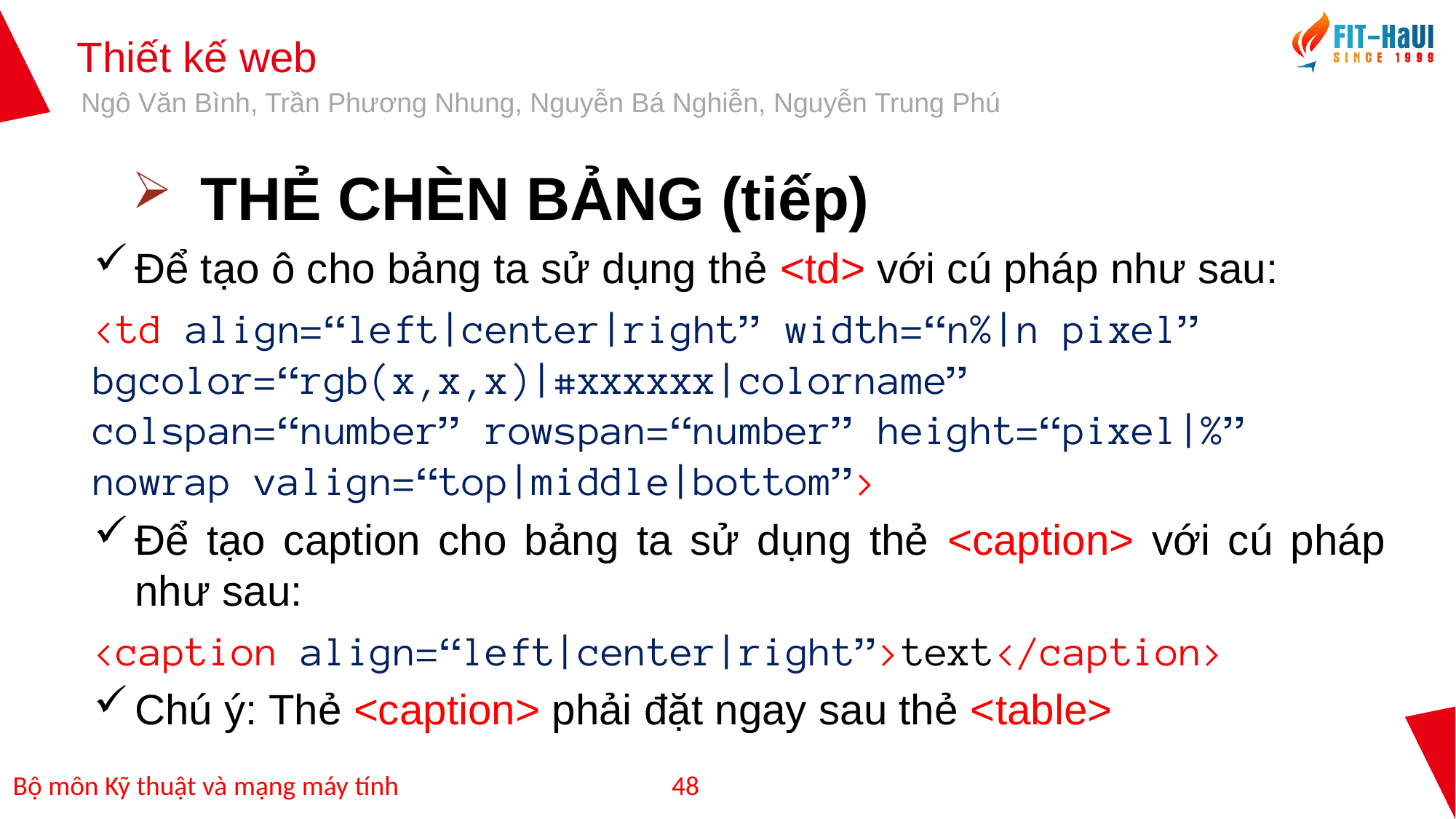

THẺ CHÈN BẢNG (tiếp)
Để tạo ô cho bảng ta sử dụng thẻ <td> với cú pháp như sau:
<td align=“left|center|right” width=“n%|n pixel” bgcolor=“rgb(x,x,x)|#xxxxxx|colorname”  colspan=“number” rowspan=“number” height=“pixel|%” nowrap valign=“top|middle|bottom”>
Để tạo caption cho bảng ta sử dụng thẻ <caption> với cú pháp như sau:
<caption align=“left|center|right”>text</caption>
Chú ý: Thẻ <caption> phải đặt ngay sau thẻ <table>